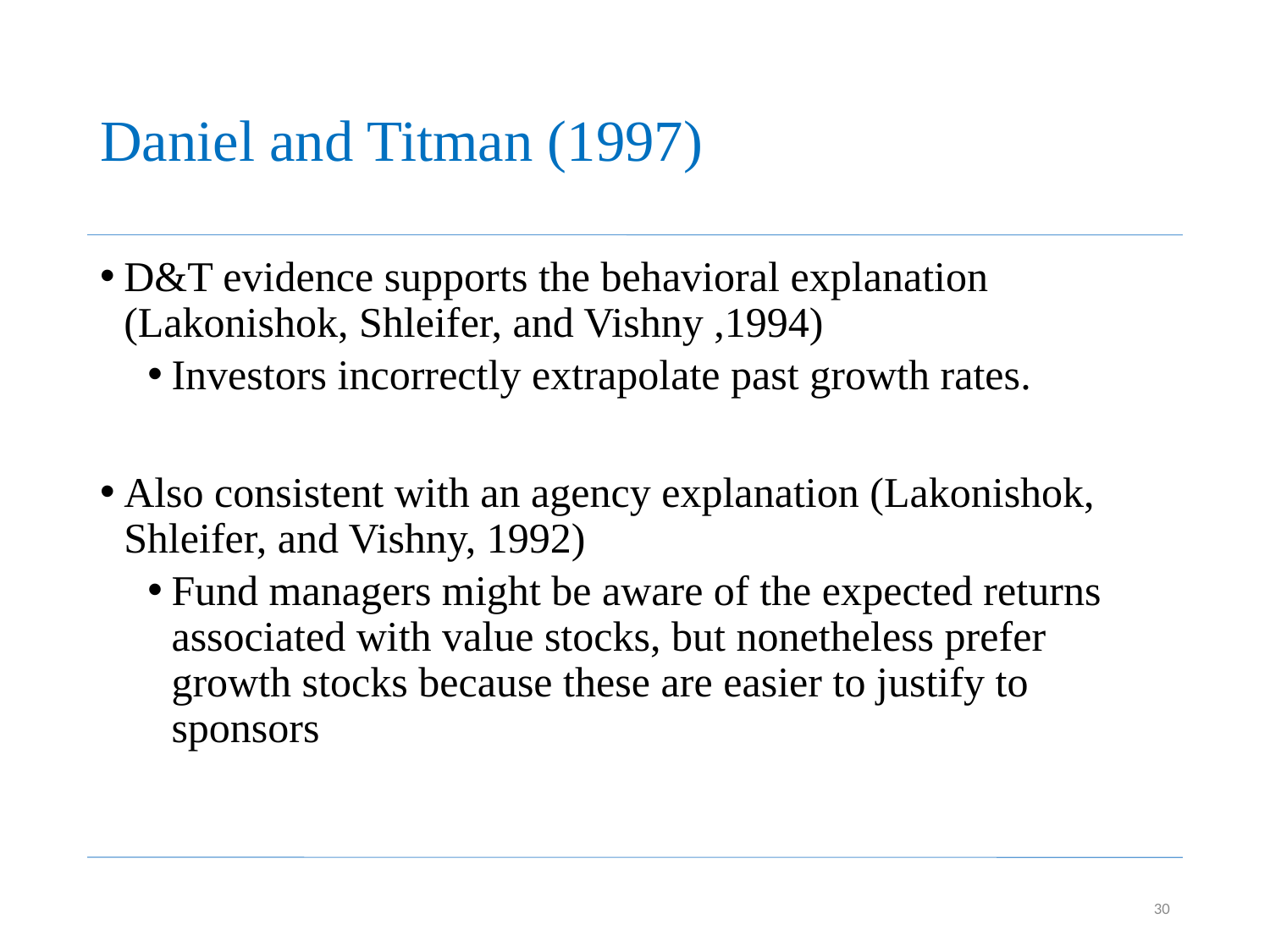

# Daniel and Titman (1997)
D&T evidence supports the behavioral explanation (Lakonishok, Shleifer, and Vishny ,1994)
Investors incorrectly extrapolate past growth rates.

Also consistent with an agency explanation (Lakonishok, Shleifer, and Vishny, 1992)
Fund managers might be aware of the expected returns associated with value stocks, but nonetheless prefer growth stocks because these are easier to justify to sponsors

30